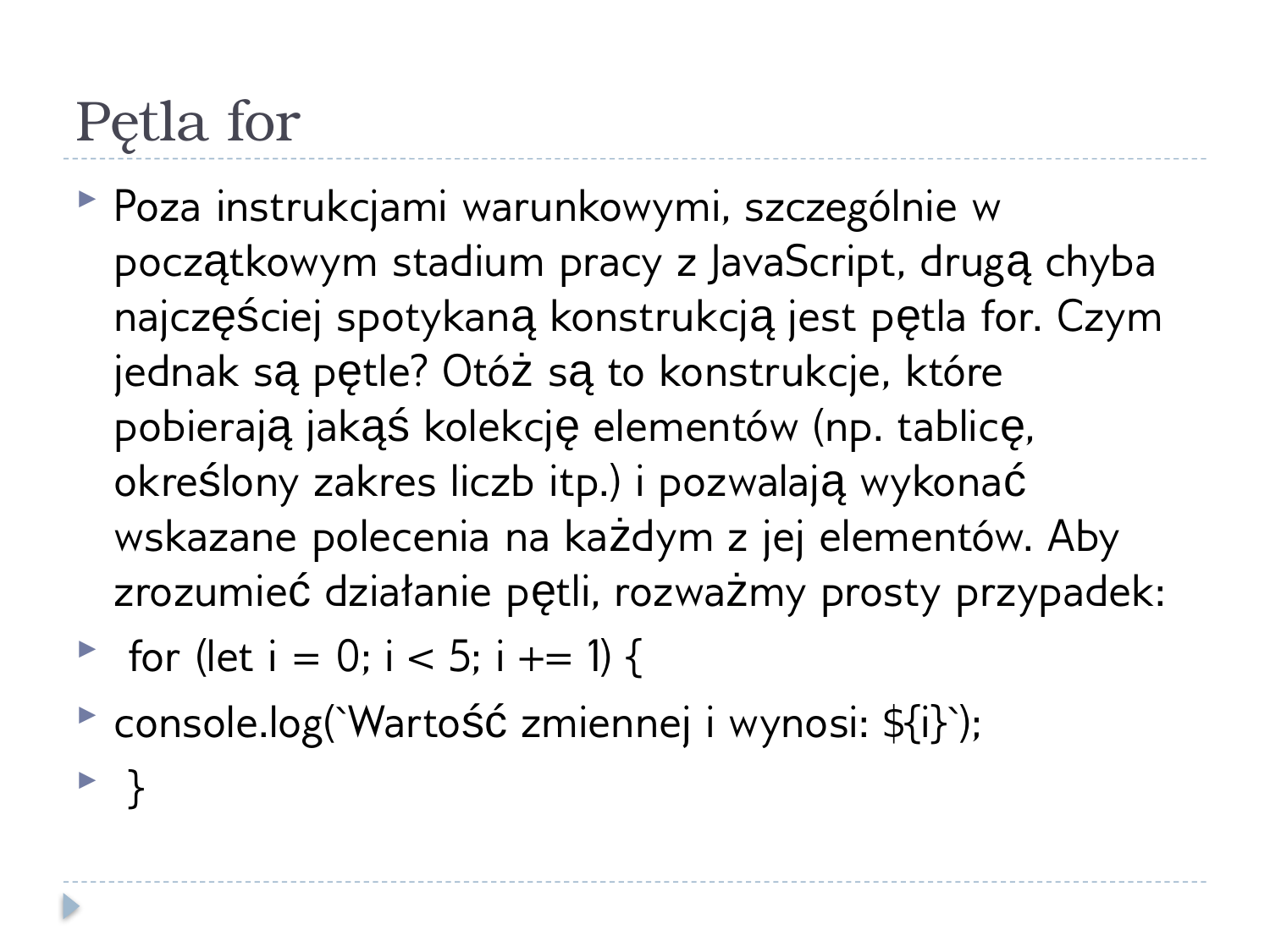

# Pętla for
Poza instrukcjami warunkowymi, szczególnie w początkowym stadium pracy z JavaScript, drugą chyba najczęściej spotykaną konstrukcją jest pętla for. Czym jednak są pętle? Otóż są to konstrukcje, które pobierają jakąś kolekcję elementów (np. tablicę, określony zakres liczb itp.) i pozwalają wykonać wskazane polecenia na każdym z jej elementów. Aby zrozumieć działanie pętli, rozważmy prosty przypadek:
 for (let i = 0; i < 5; i += 1) {
console.log(`Wartość zmiennej i wynosi: ${i}`);
 }